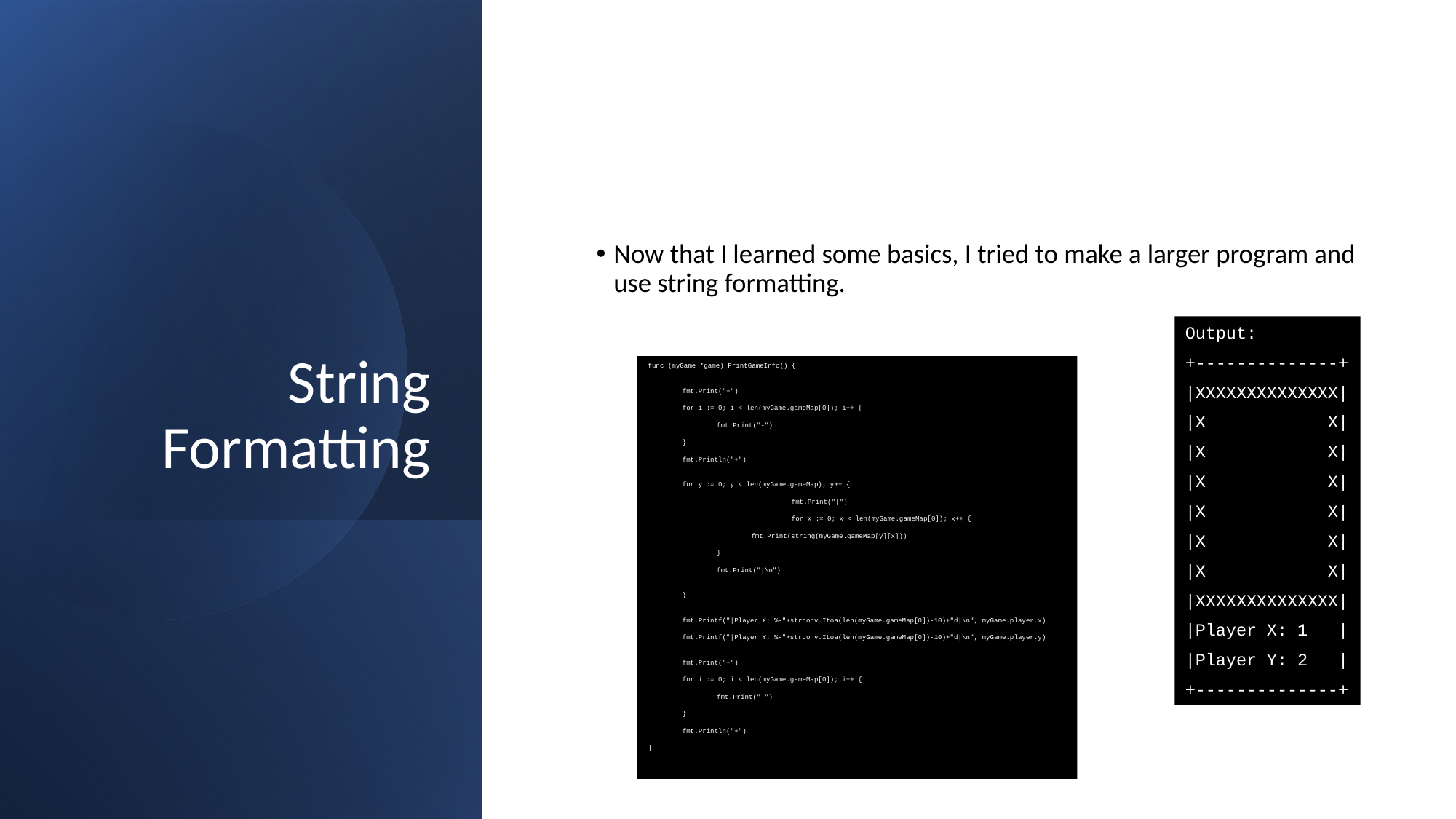

# String Formatting
Now that I learned some basics, I tried to make a larger program and use string formatting.
Output:
+--------------+
|XXXXXXXXXXXXXX|
|X            X|
|X            X|
|X            X|
|X            X|
|X            X|
|X            X|
|XXXXXXXXXXXXXX|
|Player X: 1   |
|Player Y: 2   |
+--------------+
func (myGame *game) PrintGameInfo() {
fmt.Print("+")
for i := 0; i < len(myGame.gameMap[0]); i++ {
fmt.Print("-")
}
fmt.Println("+")
for y := 0; y < len(myGame.gameMap); y++ {
	fmt.Print("|")
	for x := 0; x < len(myGame.gameMap[0]); x++ {
fmt.Print(string(myGame.gameMap[y][x]))
}
fmt.Print("|\n")
}
fmt.Printf("|Player X: %-"+strconv.Itoa(len(myGame.gameMap[0])-10)+"d|\n", myGame.player.x)
fmt.Printf("|Player Y: %-"+strconv.Itoa(len(myGame.gameMap[0])-10)+"d|\n", myGame.player.y)
fmt.Print("+")
for i := 0; i < len(myGame.gameMap[0]); i++ {
fmt.Print("-")
}
fmt.Println("+")
}